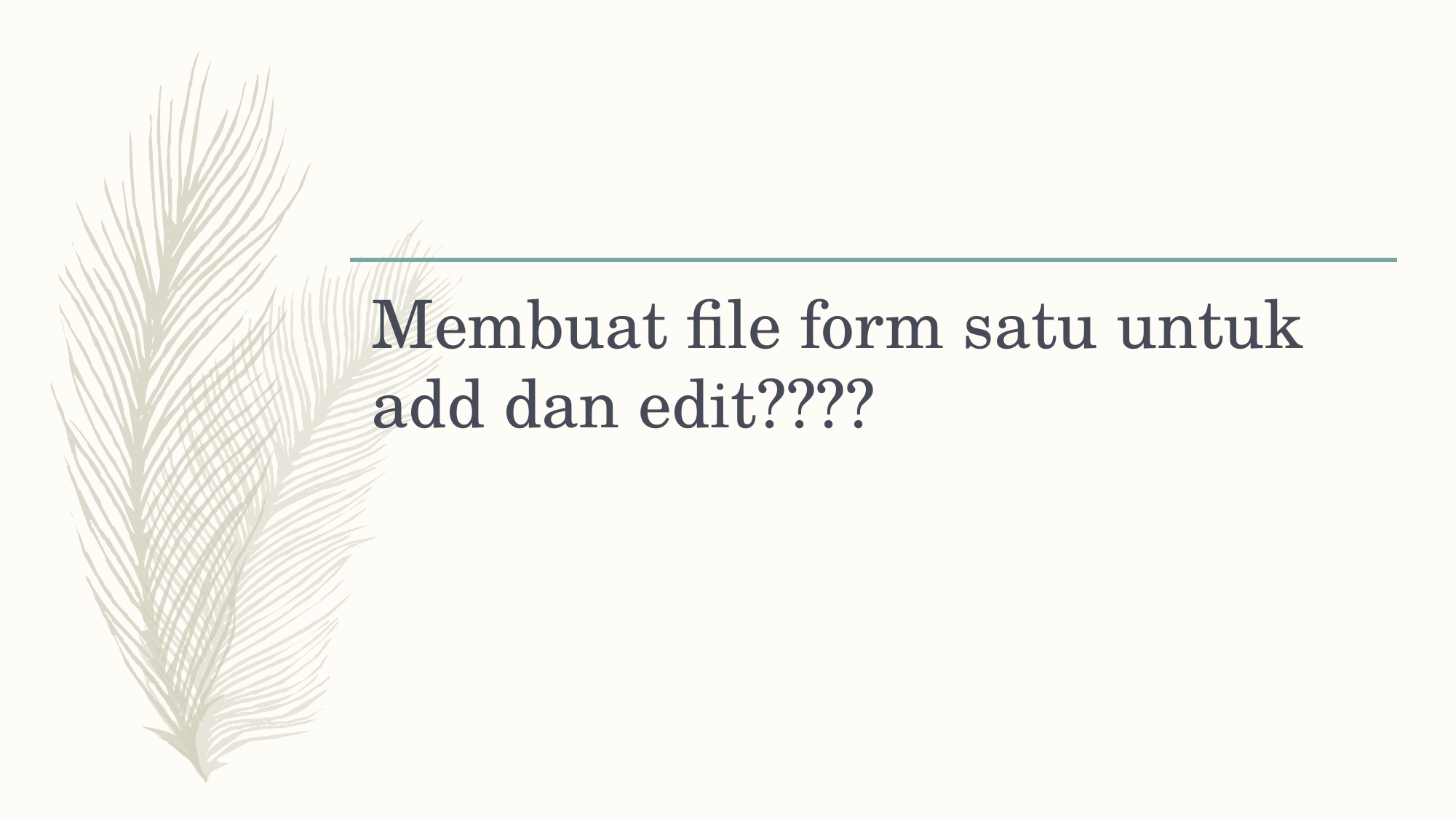

# Membuat file form satu untuk add dan edit????